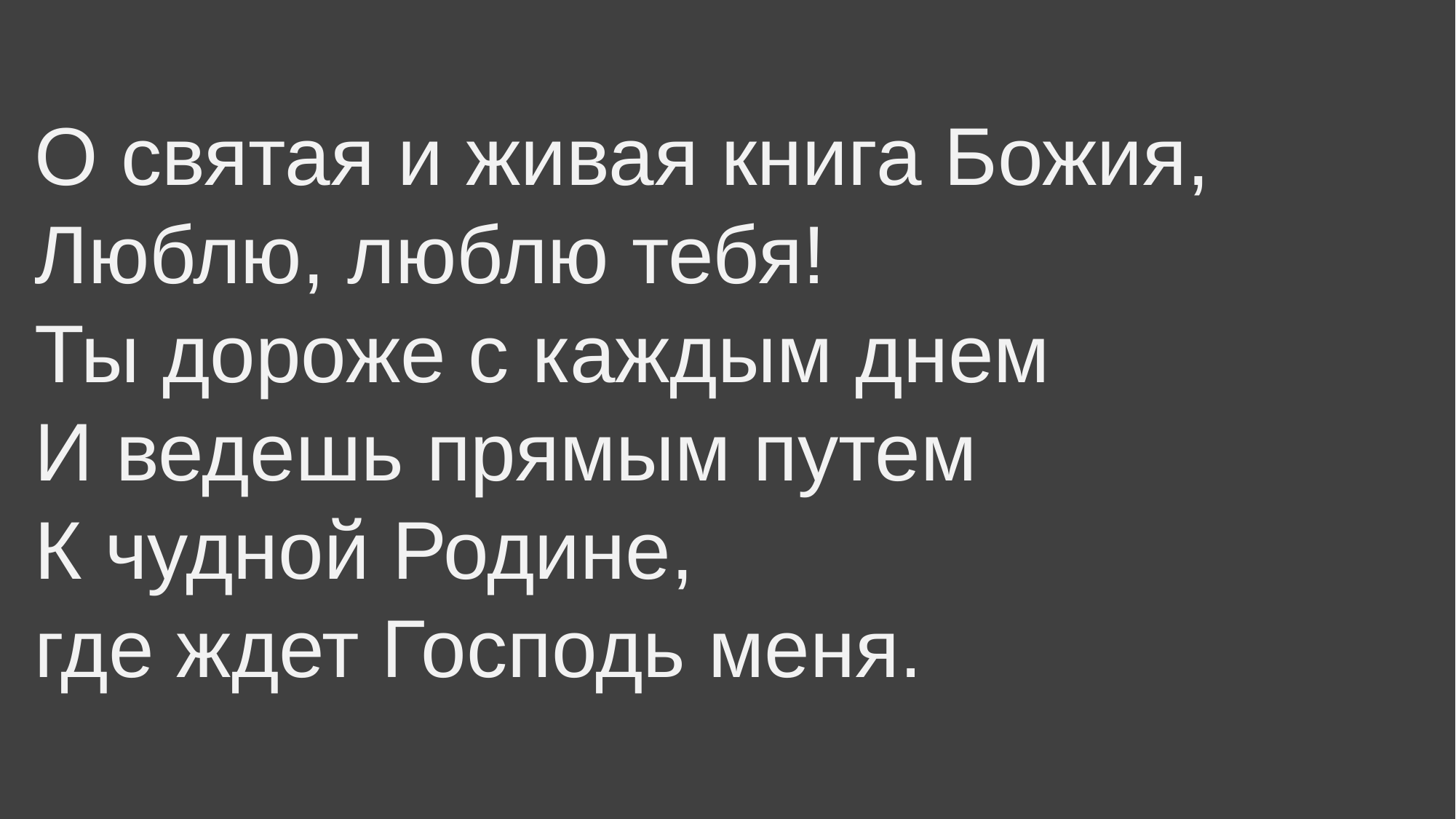

О святая и живая книга Божия,
Люблю, люблю тебя!
Ты дороже с каждым днем
И ведешь прямым путем
К чудной Родине,
где ждет Господь меня.